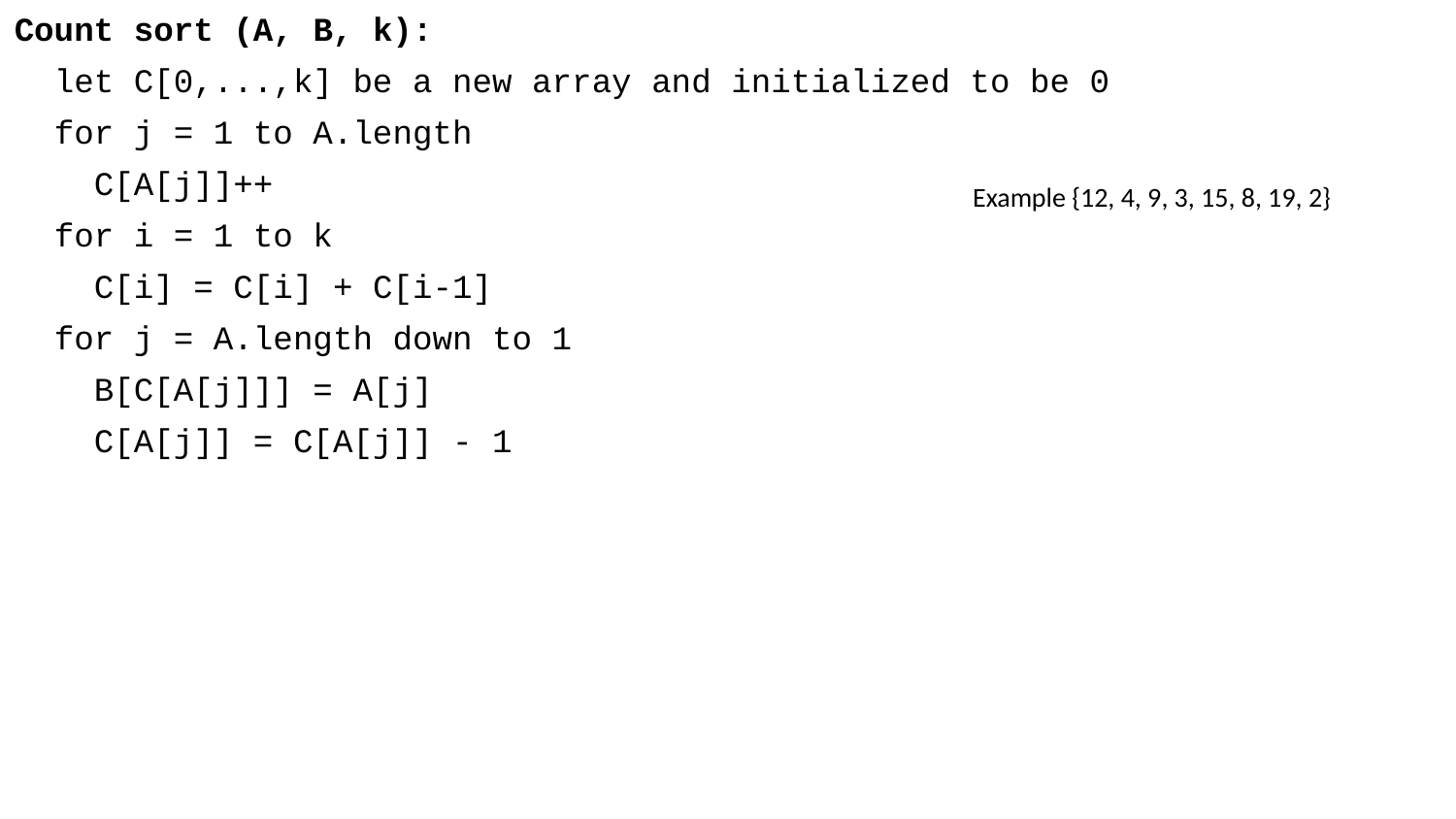

Count sort (A, B, k):
  let C[0,...,k] be a new array and initialized to be 0
  for j = 1 to A.length
    C[A[j]]++
  for i = 1 to k
    C[i] = C[i] + C[i-1]
  for j = A.length down to 1
    B[C[A[j]]] = A[j]
    C[A[j]] = C[A[j]] - 1

Example {12, 4, 9, 3, 15, 8, 19, 2}